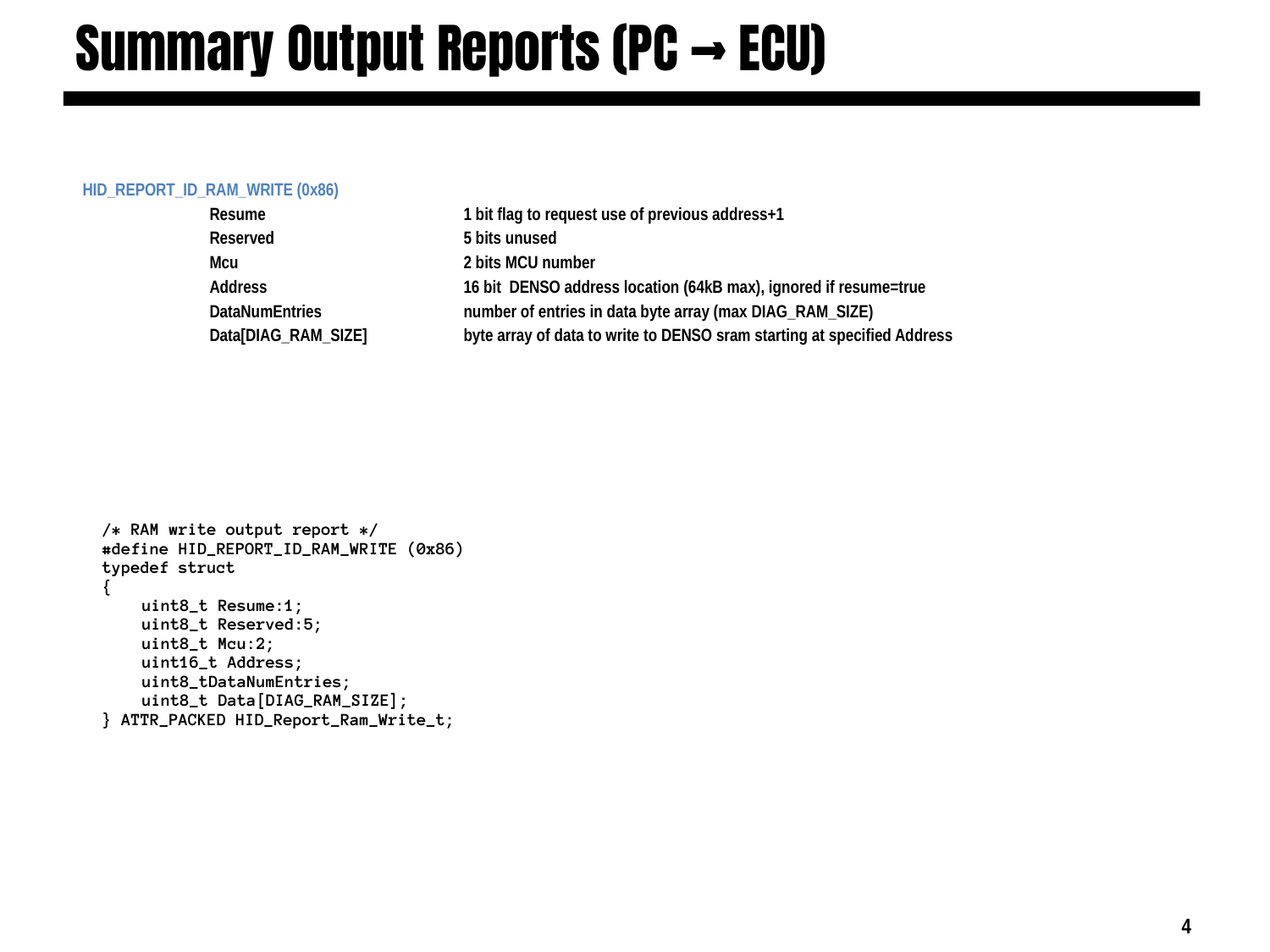

Summary Output Reports (PC → ECU)

HID_REPORT_ID_RAM_WRITE (0x86)
	Resume		1 bit flag to request use of previous address+1
	Reserved		5 bits unused
	Mcu		2 bits MCU number
	Address		16 bit  DENSO address location (64kB max), ignored if resume=true
	DataNumEntries		number of entries in data byte array (max DIAG_RAM_SIZE)
	Data[DIAG_RAM_SIZE]	byte array of data to write to DENSO sram starting at specified Address

/* RAM write output report */
#define HID_REPORT_ID_RAM_WRITE (0x86)
typedef struct
{
	uint8_t Resume:1;
	uint8_t Reserved:5;
	uint8_t Mcu:2;
	uint16_t Address;
	uint8_tDataNumEntries;
	uint8_t Data[DIAG_RAM_SIZE];
} ATTR_PACKED HID_Report_Ram_Write_t;